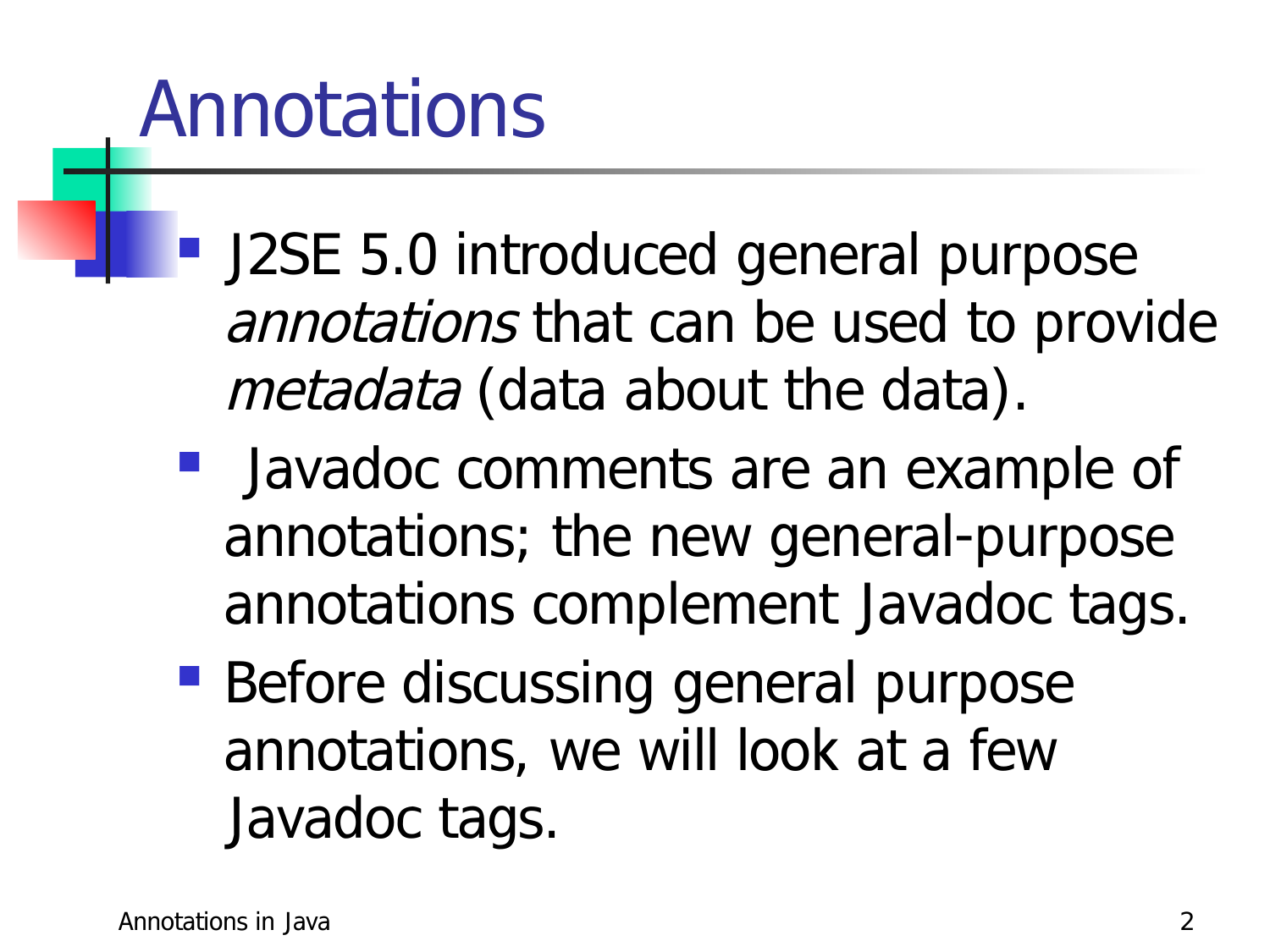

# Annotations
J2SE 5.0 introduced general purpose annotations that can be used to provide metadata (data about the data).
 Javadoc comments are an example of annotations; the new general-purpose annotations complement Javadoc tags.
Before discussing general purpose annotations, we will look at a few Javadoc tags.
Annotations in Java
2